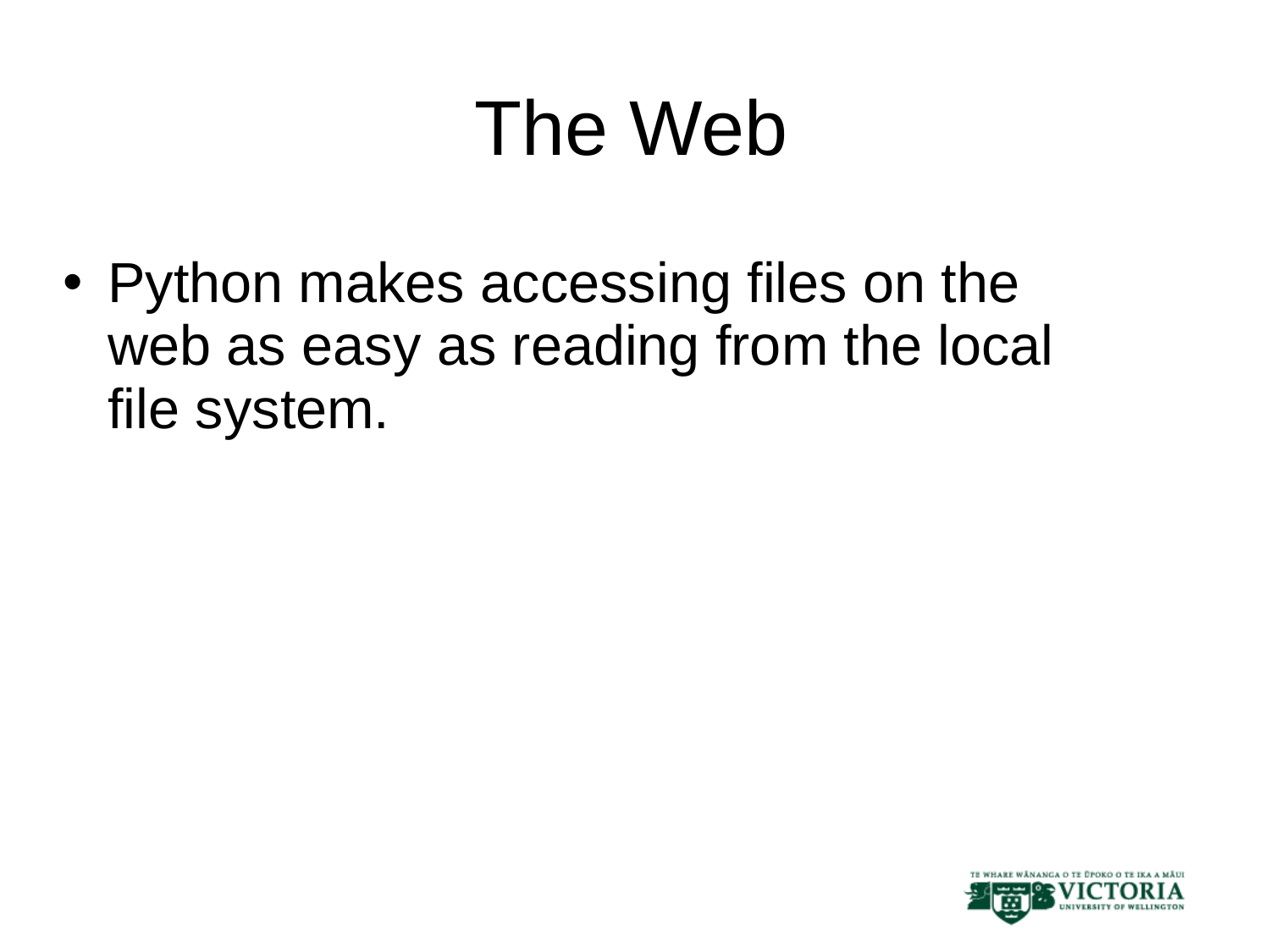

The Web
Python makes accessing files on the web as easy as reading from the local file system.